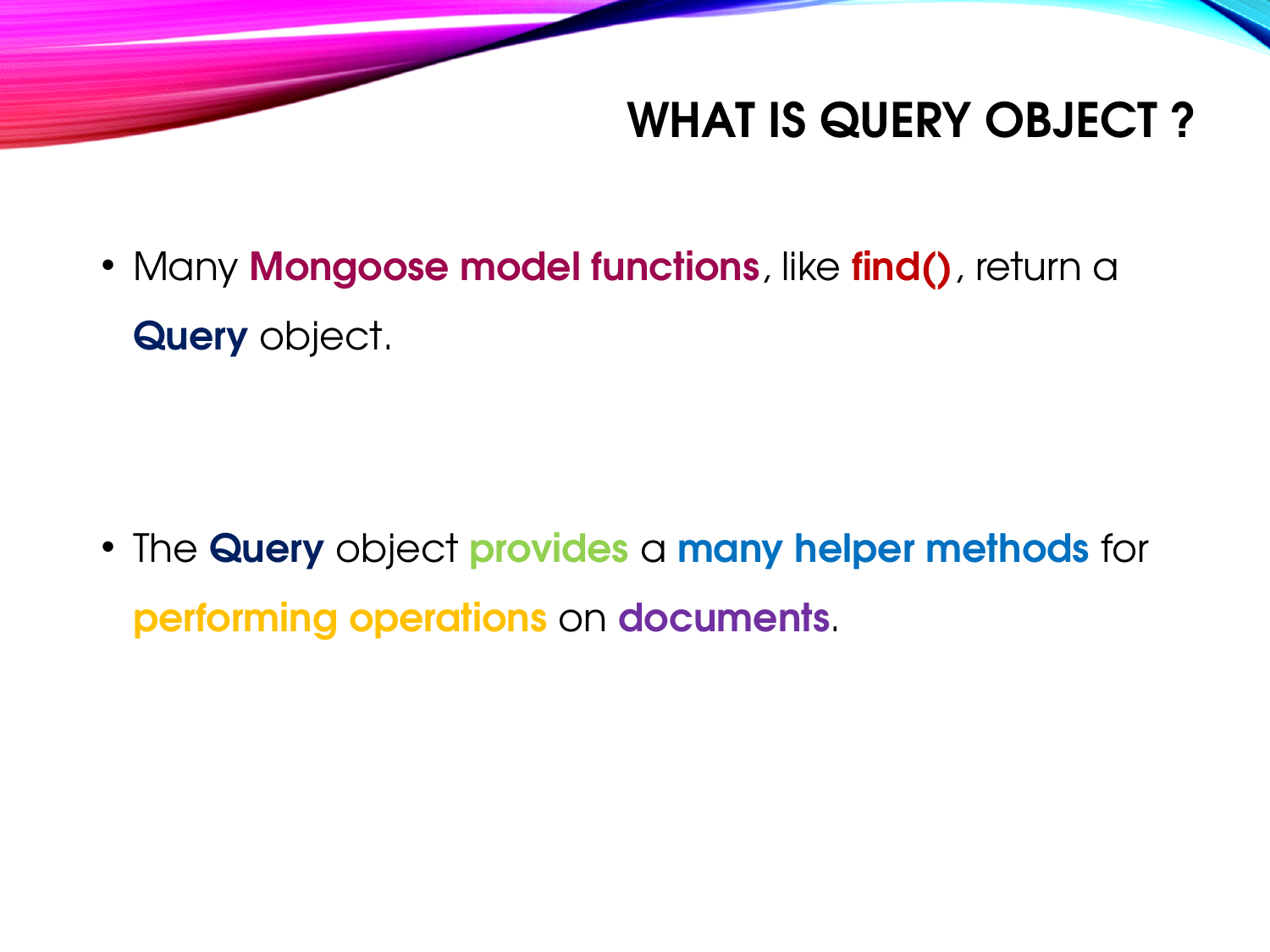

# What is query object ?
Many Mongoose model functions, like find(), return a Query object.

The Query object provides a many helper methods for performing operations on documents.